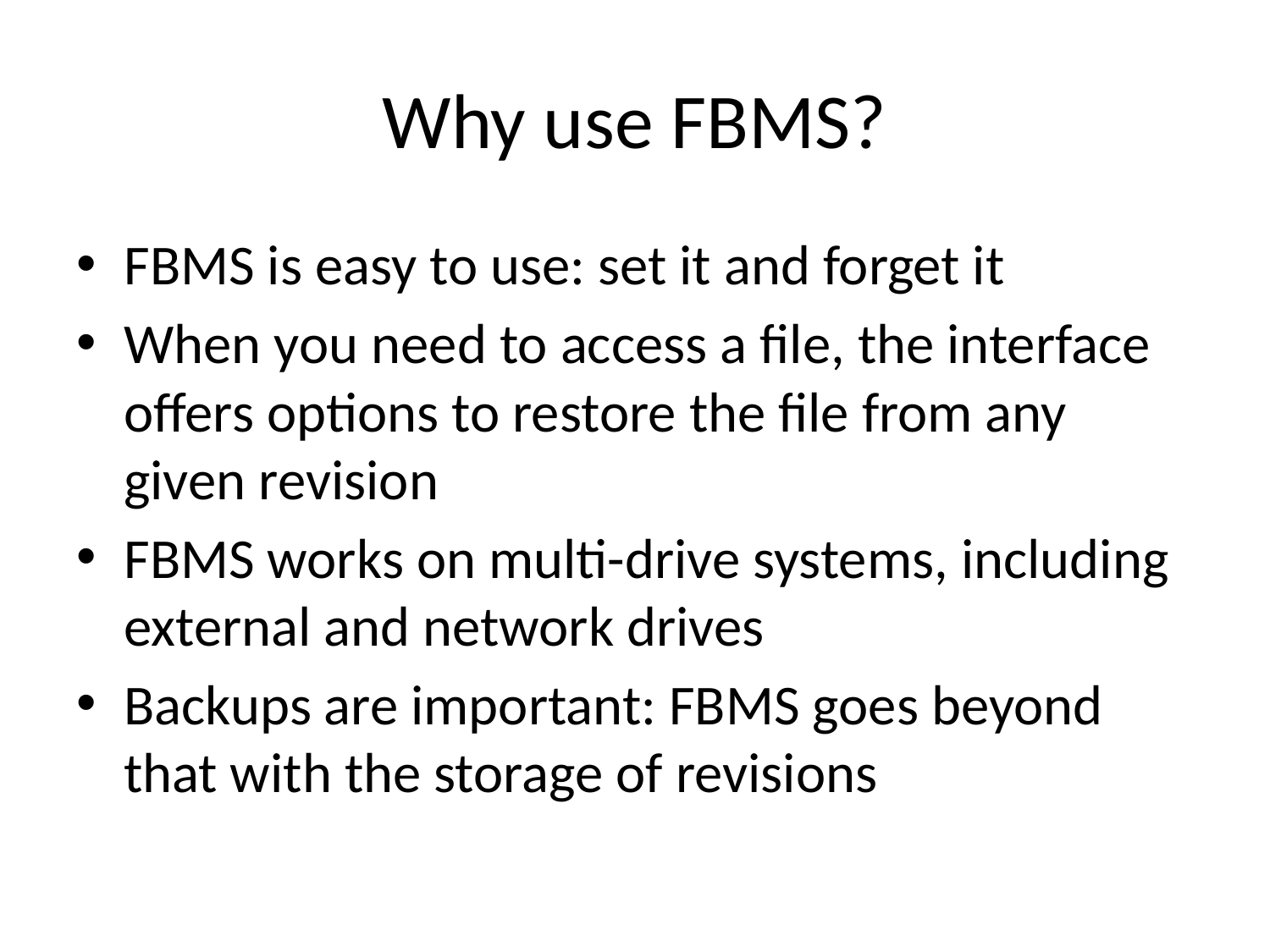

# Why use FBMS?
FBMS is easy to use: set it and forget it
When you need to access a file, the interface offers options to restore the file from any given revision
FBMS works on multi-drive systems, including external and network drives
Backups are important: FBMS goes beyond that with the storage of revisions